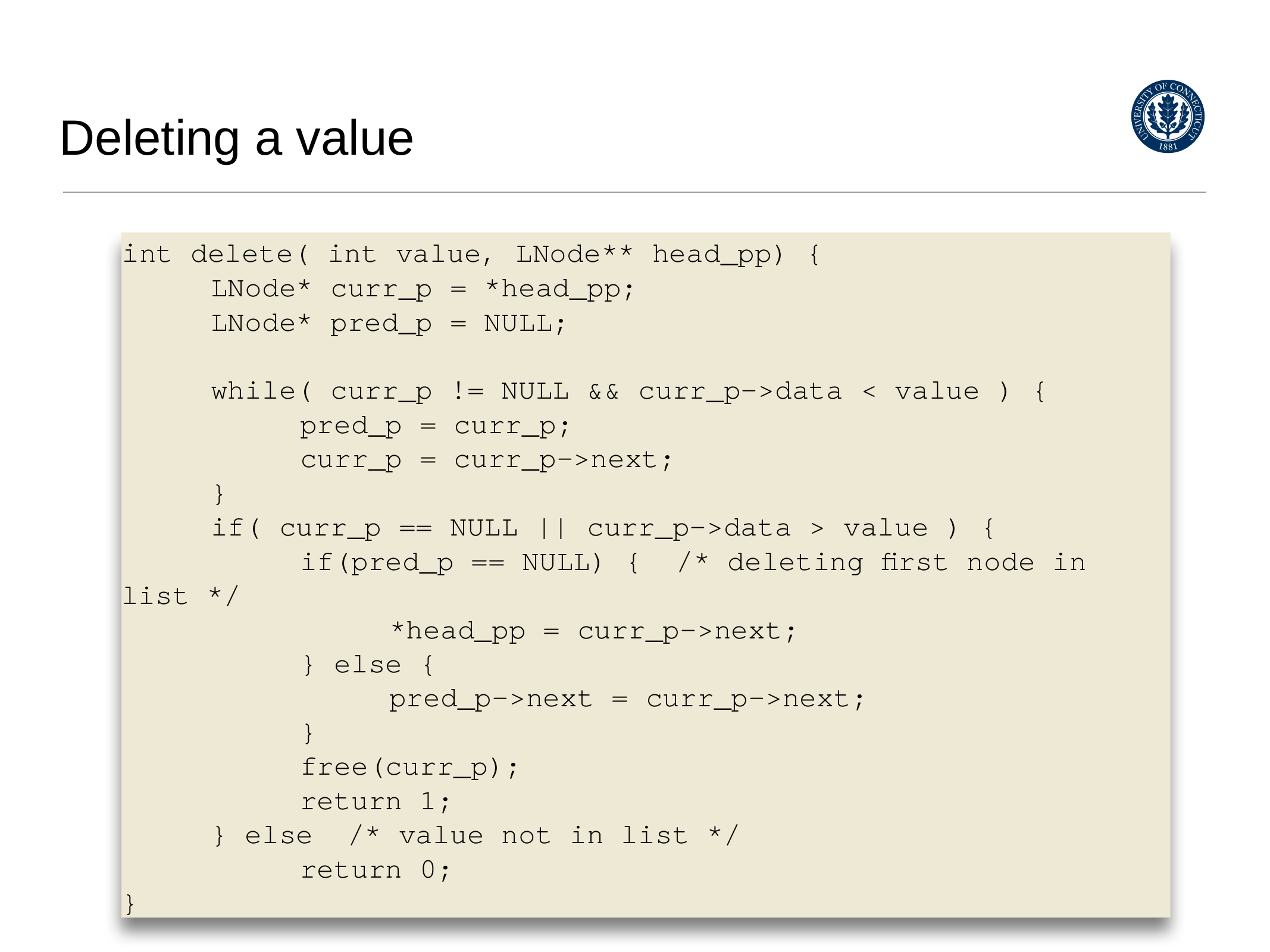

# Deleting a value
int delete( int value, LNode** head_pp) {
	LNode* curr_p = *head_pp;
	LNode* pred_p = NULL;

	while( curr_p != NULL && curr_p->data < value ) {
		pred_p = curr_p;
		curr_p = curr_p->next;
	}
	if( curr_p == NULL || curr_p->data > value ) {
		if(pred_p == NULL) {  /* deleting first node in list */
			*head_pp = curr_p->next;
		} else {
			pred_p->next = curr_p->next;
		}
		free(curr_p);
		return 1;
	} else  /* value not in list */
		return 0;
}